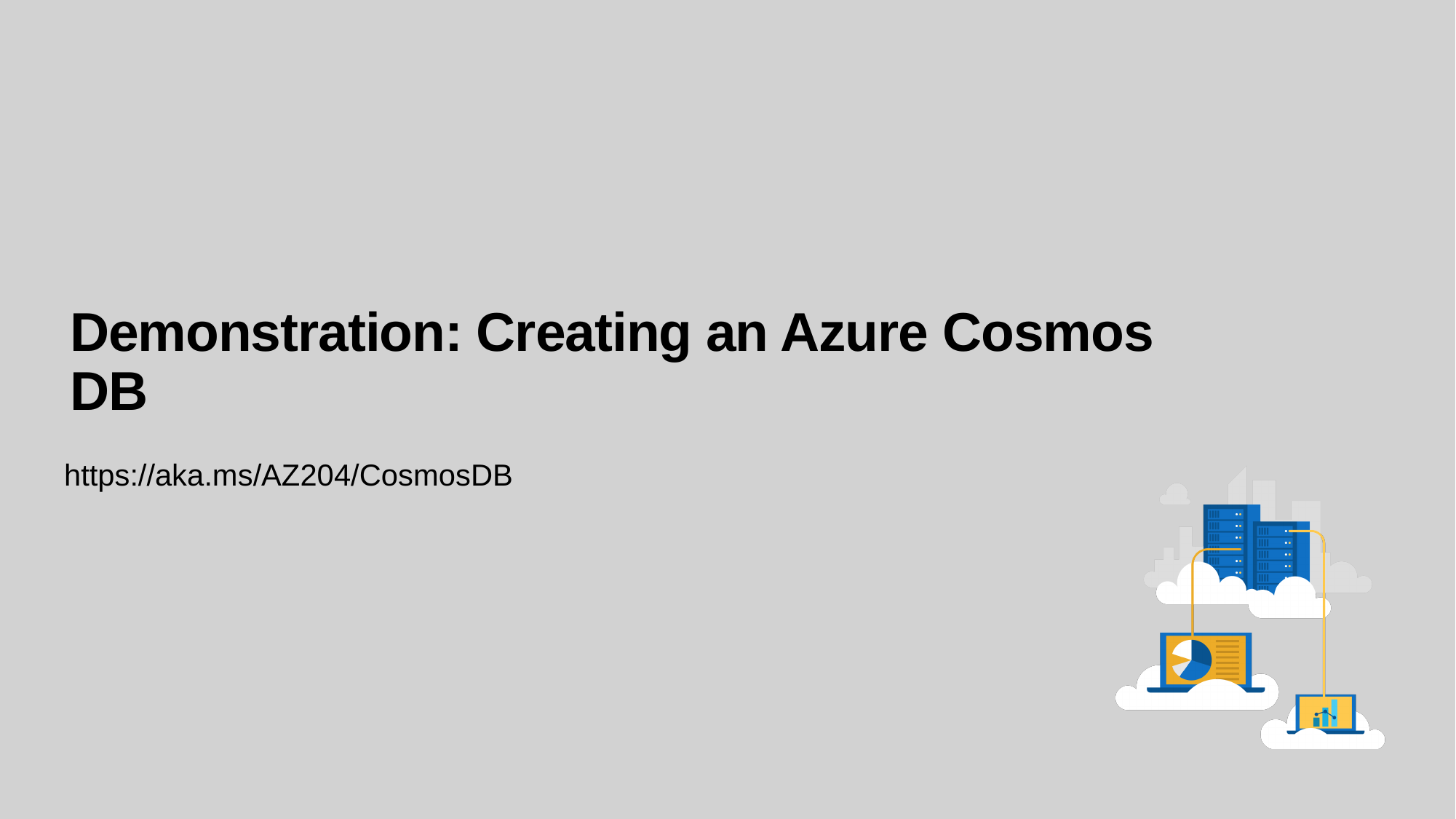

# Demonstration: Creating an Azure Cosmos DB
https://aka.ms/AZ204/CosmosDB